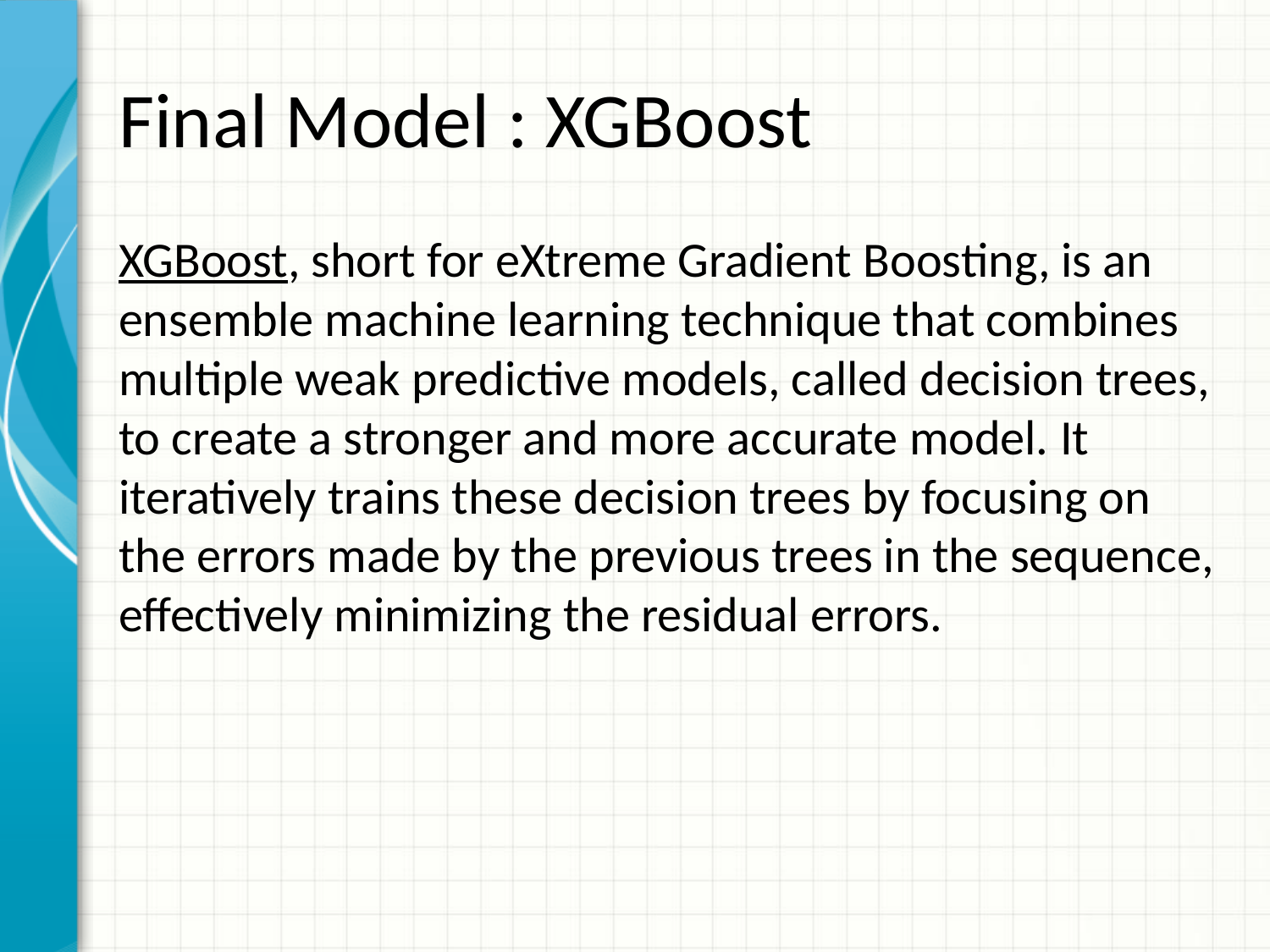

# Final Model : XGBoost
XGBoost, short for eXtreme Gradient Boosting, is an ensemble machine learning technique that combines multiple weak predictive models, called decision trees, to create a stronger and more accurate model. It iteratively trains these decision trees by focusing on the errors made by the previous trees in the sequence, effectively minimizing the residual errors.